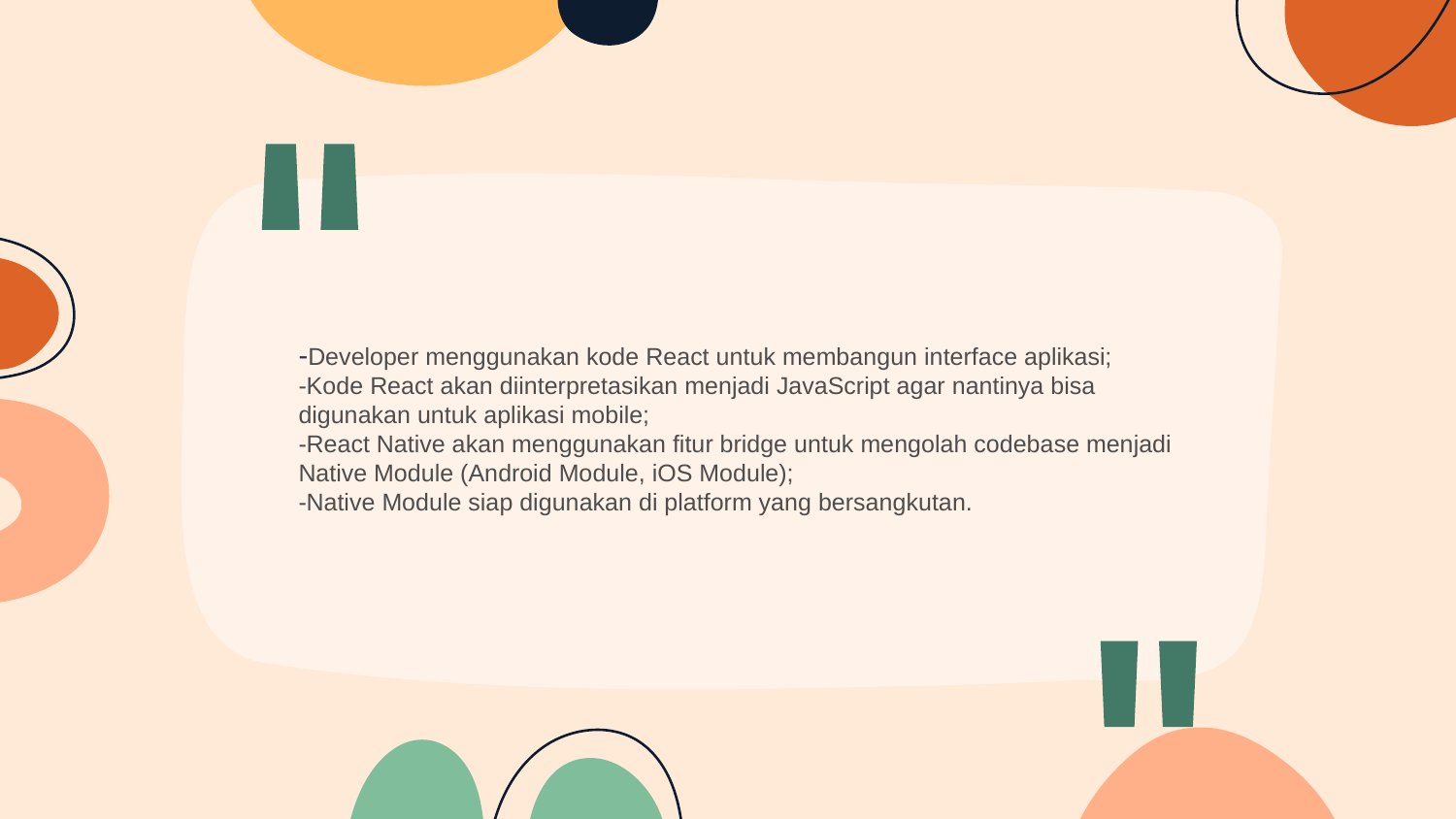

"

-Developer menggunakan kode React untuk membangun interface aplikasi;
-Kode React akan diinterpretasikan menjadi JavaScript agar nantinya bisa digunakan untuk aplikasi mobile;
-React Native akan menggunakan fitur bridge untuk mengolah codebase menjadi Native Module (Android Module, iOS Module);
-Native Module siap digunakan di platform yang bersangkutan.

"